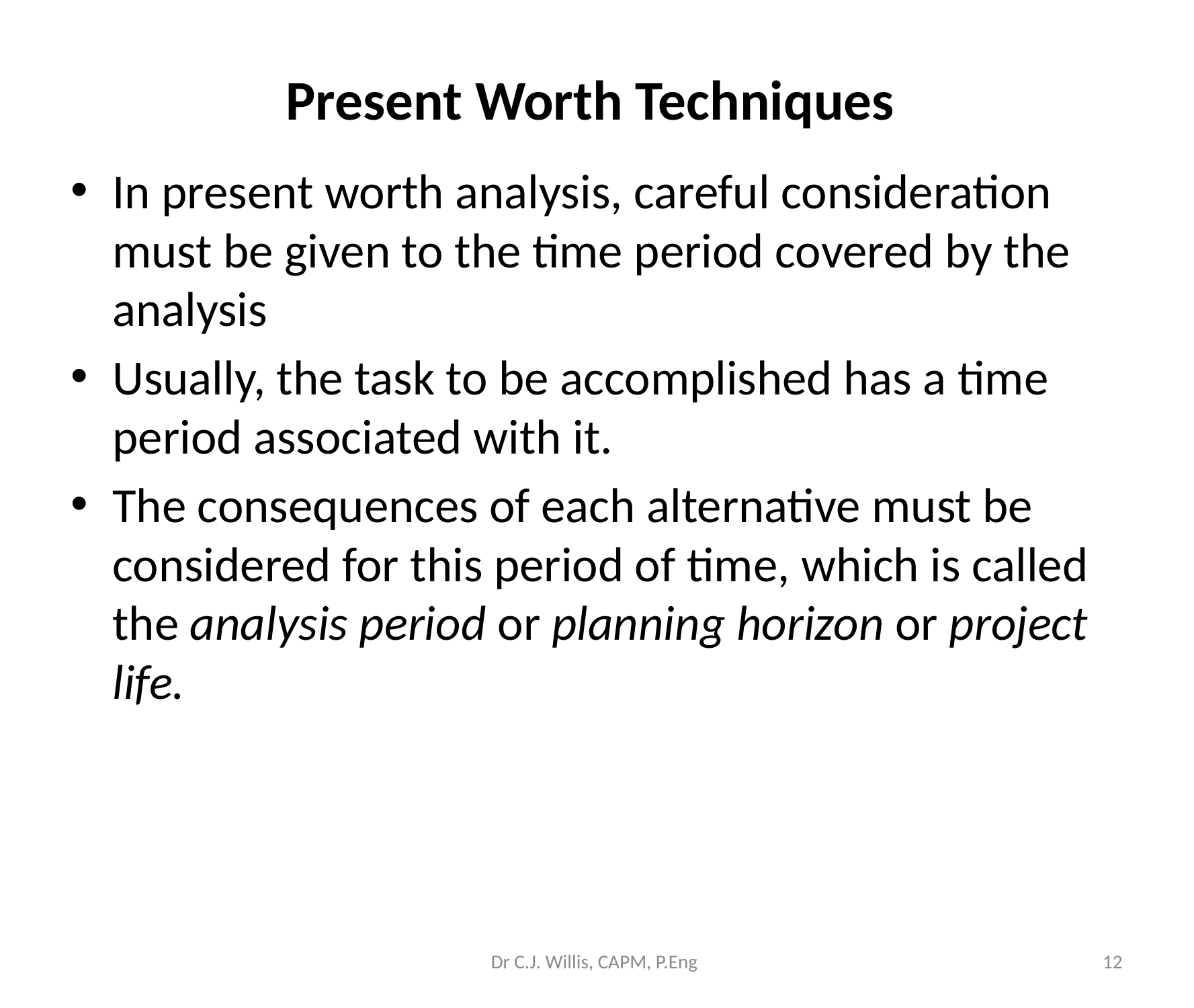

# Present Worth Techniques
In present worth analysis, careful consideration must be given to the time period covered by the analysis
Usually, the task to be accomplished has a time period associated with it.
The consequences of each alternative must be considered for this period of time, which is called the analysis period or planning horizon or project life.
Dr C.J. Willis, CAPM, P.Eng
12